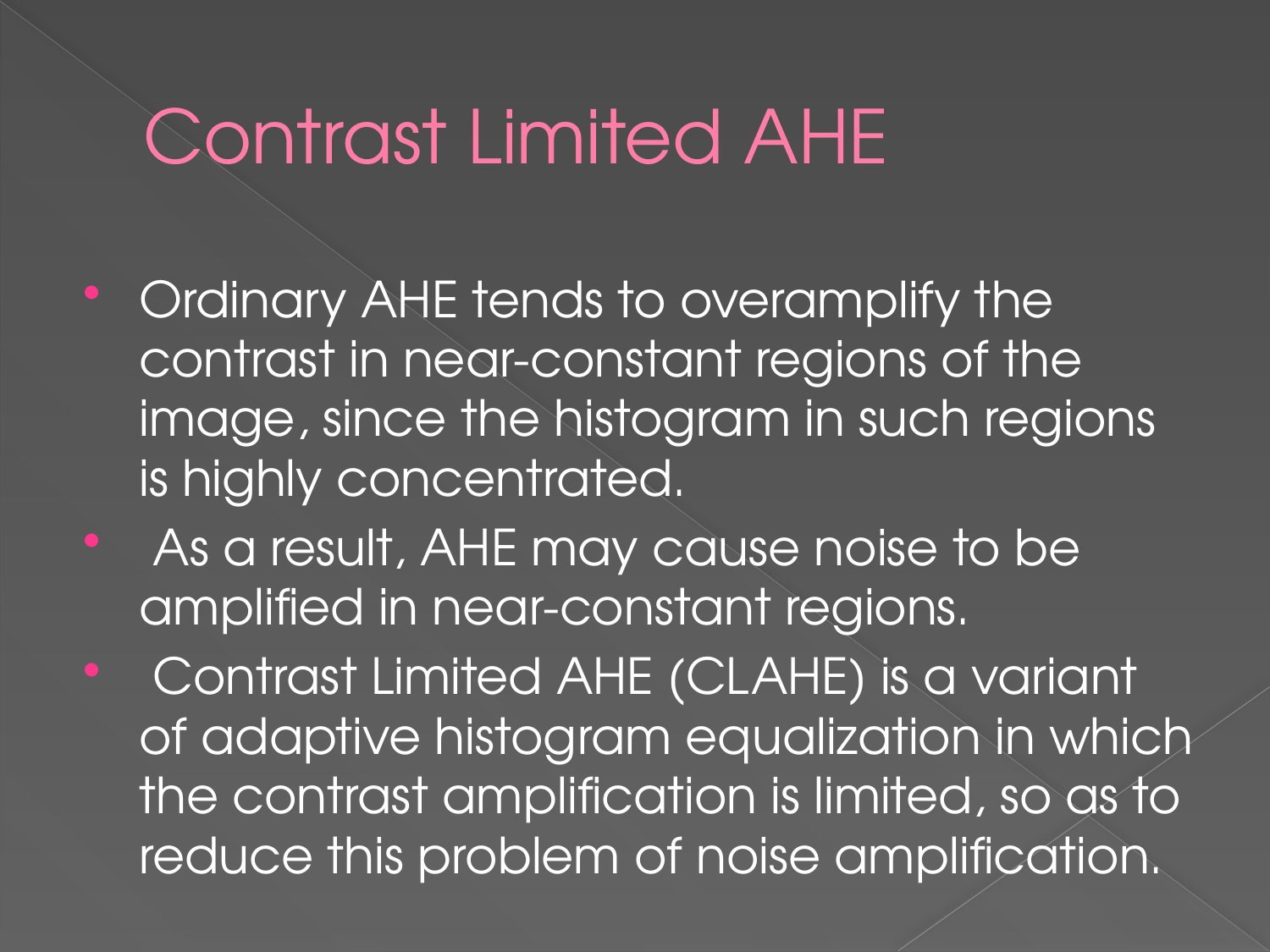

# Contrast Limited AHE
Ordinary AHE tends to overamplify the contrast in near-constant regions of the image, since the histogram in such regions is highly concentrated.
 As a result, AHE may cause noise to be amplified in near-constant regions.
 Contrast Limited AHE (CLAHE) is a variant of adaptive histogram equalization in which the contrast amplification is limited, so as to reduce this problem of noise amplification.